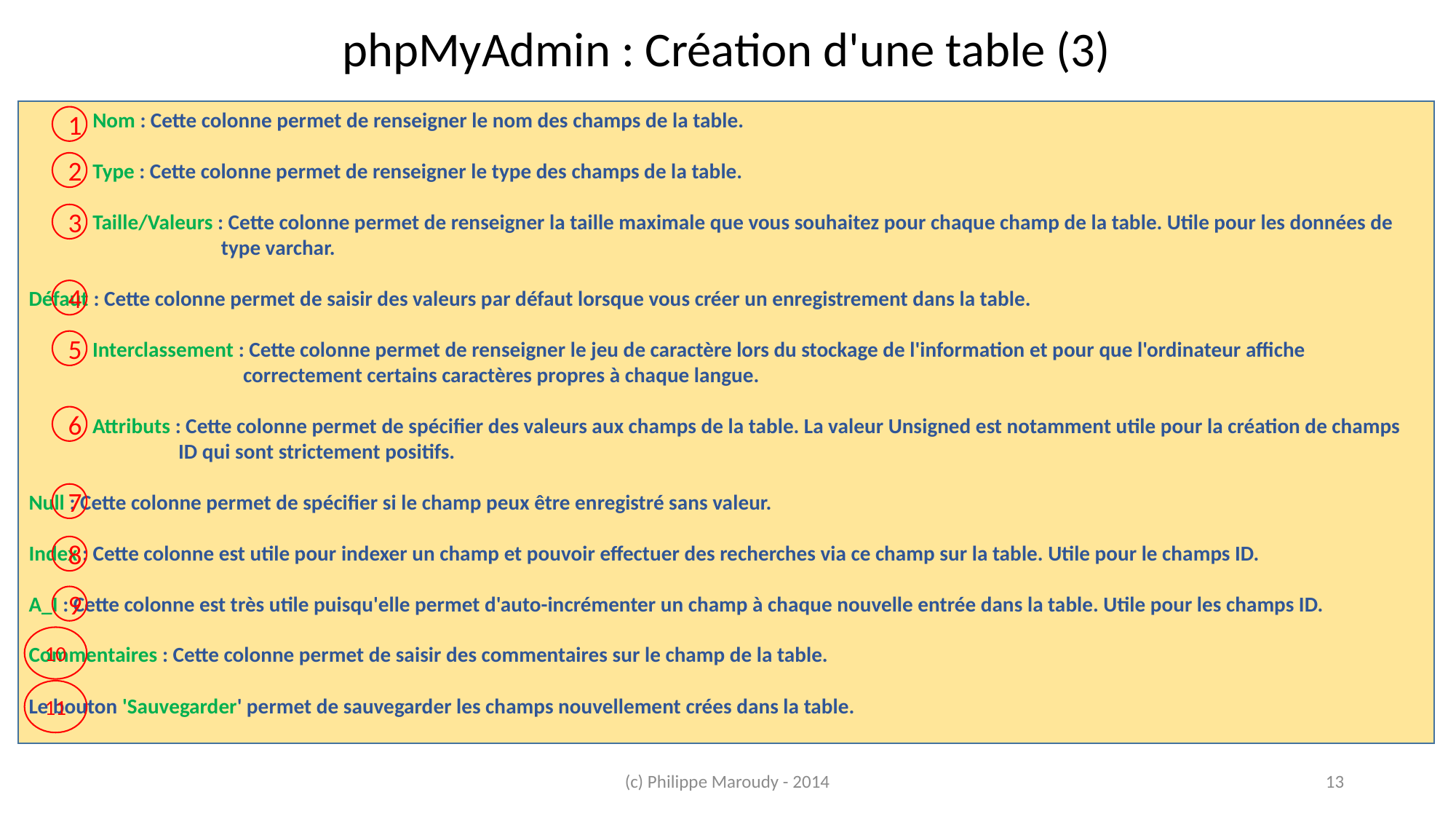

phpMyAdmin : Création d'une table (3)
Nom : Cette colonne permet de renseigner le nom des champs de la table.

Type : Cette colonne permet de renseigner le type des champs de la table.

Taille/Valeurs : Cette colonne permet de renseigner la taille maximale que vous souhaitez pour chaque champ de la table. Utile pour les données de type varchar.

Défaut : Cette colonne permet de saisir des valeurs par défaut lorsque vous créer un enregistrement dans la table.

Interclassement : Cette colonne permet de renseigner le jeu de caractère lors du stockage de l'information et pour que l'ordinateur affiche correctement certains caractères propres à chaque langue.

Attributs : Cette colonne permet de spécifier des valeurs aux champs de la table. La valeur Unsigned est notamment utile pour la création de champs ID qui sont strictement positifs.

Null : Cette colonne permet de spécifier si le champ peux être enregistré sans valeur.

Index : Cette colonne est utile pour indexer un champ et pouvoir effectuer des recherches via ce champ sur la table. Utile pour le champs ID.

A_I : Cette colonne est très utile puisqu'elle permet d'auto-incrémenter un champ à chaque nouvelle entrée dans la table. Utile pour les champs ID.

Commentaires : Cette colonne permet de saisir des commentaires sur le champ de la table.

Le bouton 'Sauvegarder' permet de sauvegarder les champs nouvellement crées dans la table.
1
2
3
4
5
6
7
8
9
10
11
(c) Philippe Maroudy - 2014
13